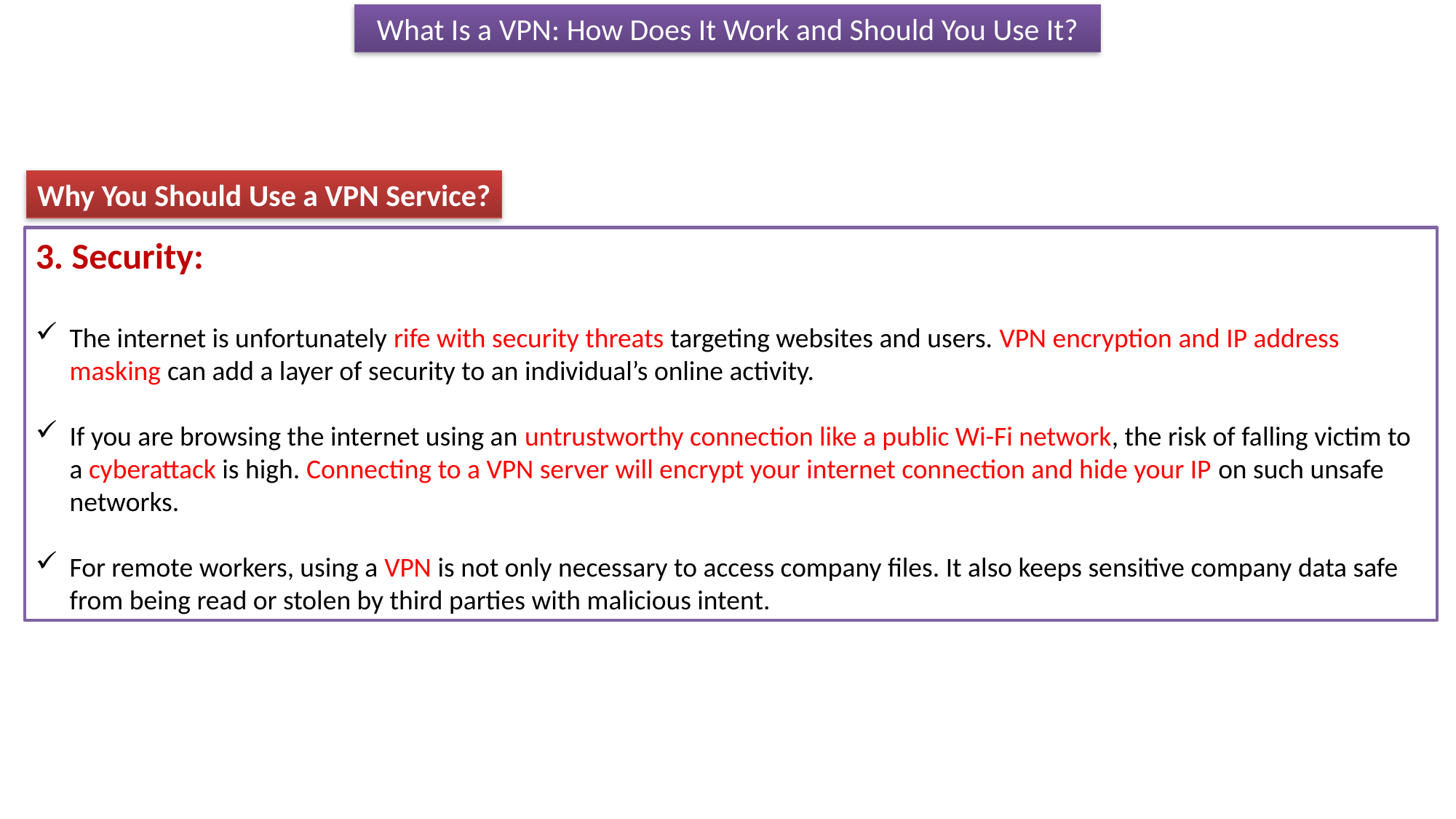

What Is a VPN: How Does It Work and Should You Use It?

Why You Should Use a VPN Service?
3. Security:
The internet is unfortunately rife with security threats targeting websites and users. VPN encryption and IP address masking can add a layer of security to an individual’s online activity.
If you are browsing the internet using an untrustworthy connection like a public Wi-Fi network, the risk of falling victim to a cyberattack is high. Connecting to a VPN server will encrypt your internet connection and hide your IP on such unsafe networks.
For remote workers, using a VPN is not only necessary to access company files. It also keeps sensitive company data safe from being read or stolen by third parties with malicious intent.